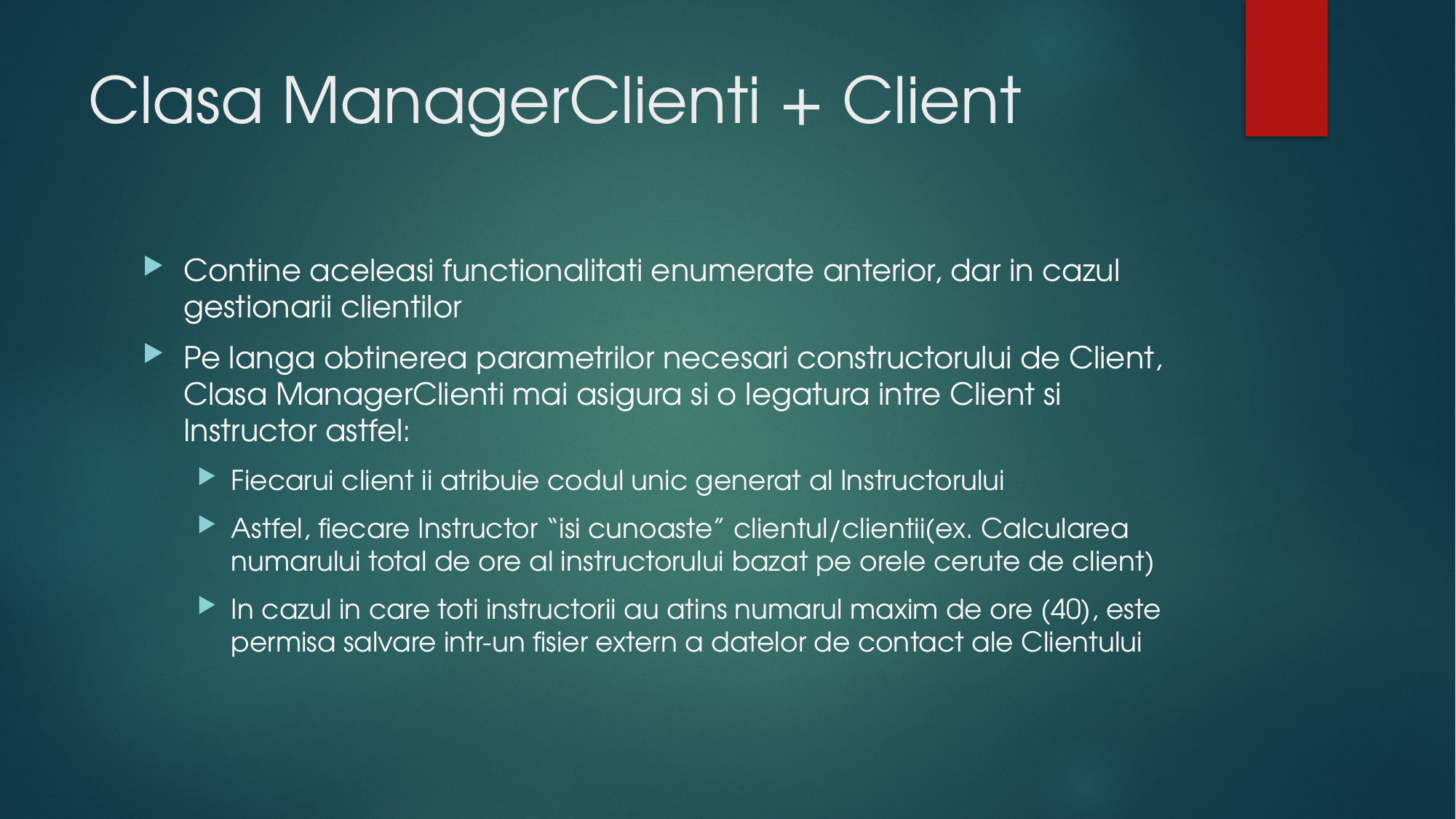

# Clasa ManagerClienti + Client
Contine aceleasi functionalitati enumerate anterior, dar in cazul gestionarii clientilor
Pe langa obtinerea parametrilor necesari constructorului de Client, Clasa ManagerClienti mai asigura si o legatura intre Client si Instructor astfel:
Fiecarui client ii atribuie codul unic generat al Instructorului
Astfel, fiecare Instructor “isi cunoaste” clientul/clientii(ex. Calcularea numarului total de ore al instructorului bazat pe orele cerute de client)
In cazul in care toti instructorii au atins numarul maxim de ore (40), este permisa salvare intr-un fisier extern a datelor de contact ale Clientului